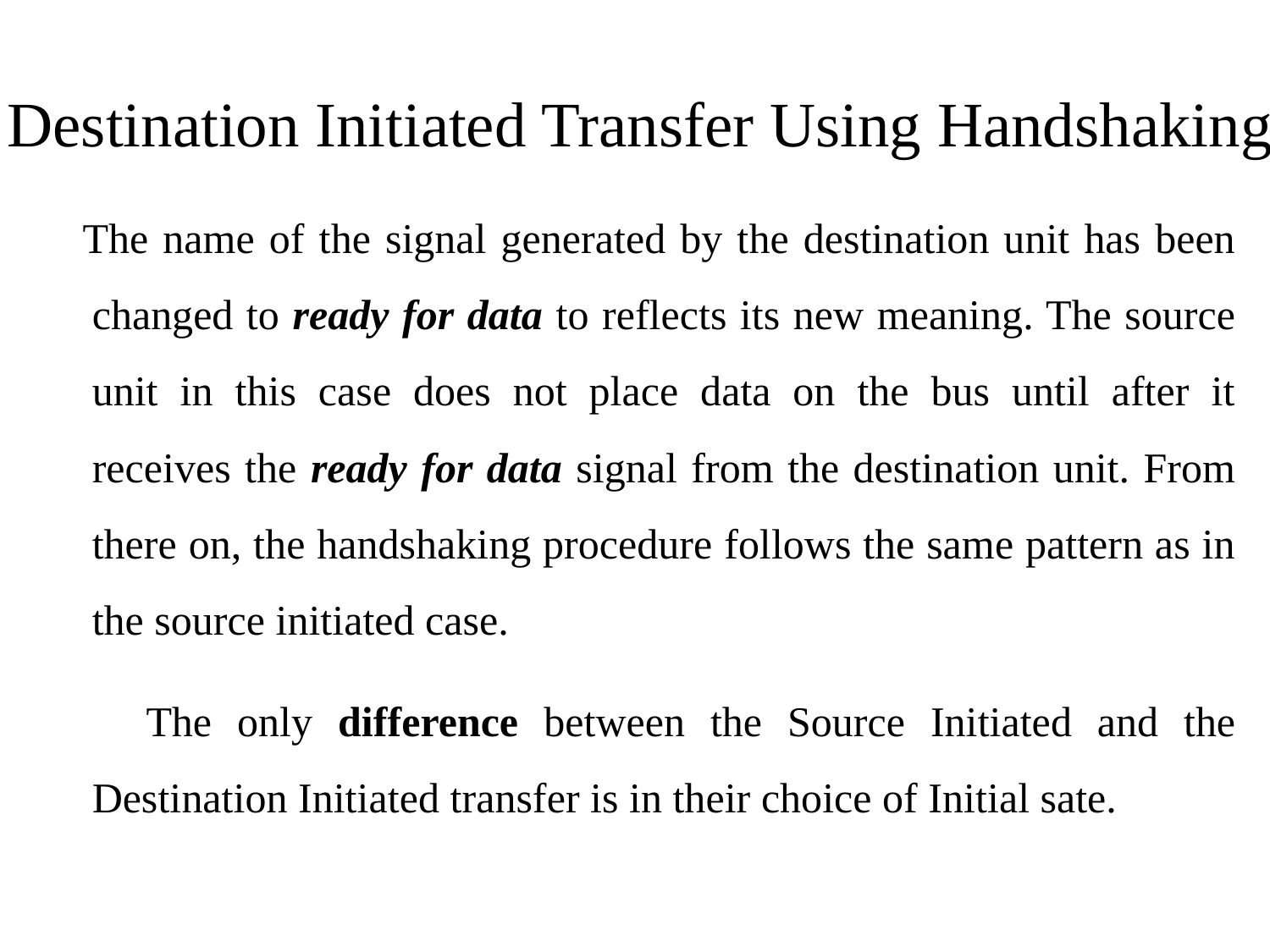

# Destination Initiated Transfer Using Handshaking
   The name of the signal generated by the destination unit has been changed to ready for data to reflects its new meaning. The source unit in this case does not place data on the bus until after it receives the ready for data signal from the destination unit. From there on, the handshaking procedure follows the same pattern as in the source initiated case.
    The only difference between the Source Initiated and the Destination Initiated transfer is in their choice of Initial sate.